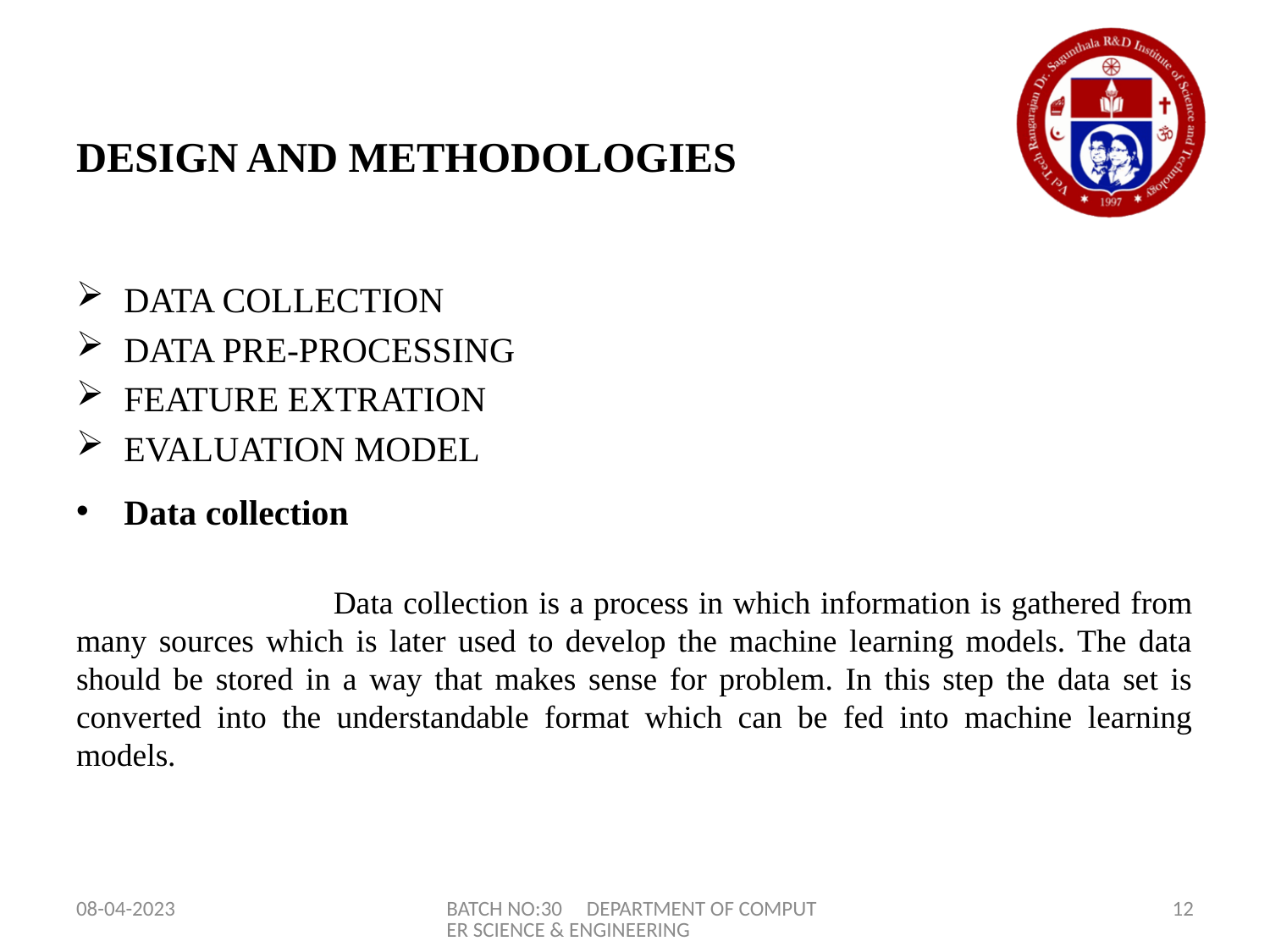

# DESIGN AND METHODOLOGIES

DATA COLLECTION
DATA PRE-PROCESSING
FEATURE EXTRATION
EVALUATION MODEL
Data collection

                          Data collection is a process in which information is gathered from many sources which is later used to develop the machine learning models. The data should be stored in a way that makes sense for problem. In this step the data set is converted into the understandable format which can be fed into machine learning models.

08-04-2023
BATCH NO:30     DEPARTMENT OF COMPUTER SCIENCE & ENGINEERING
12